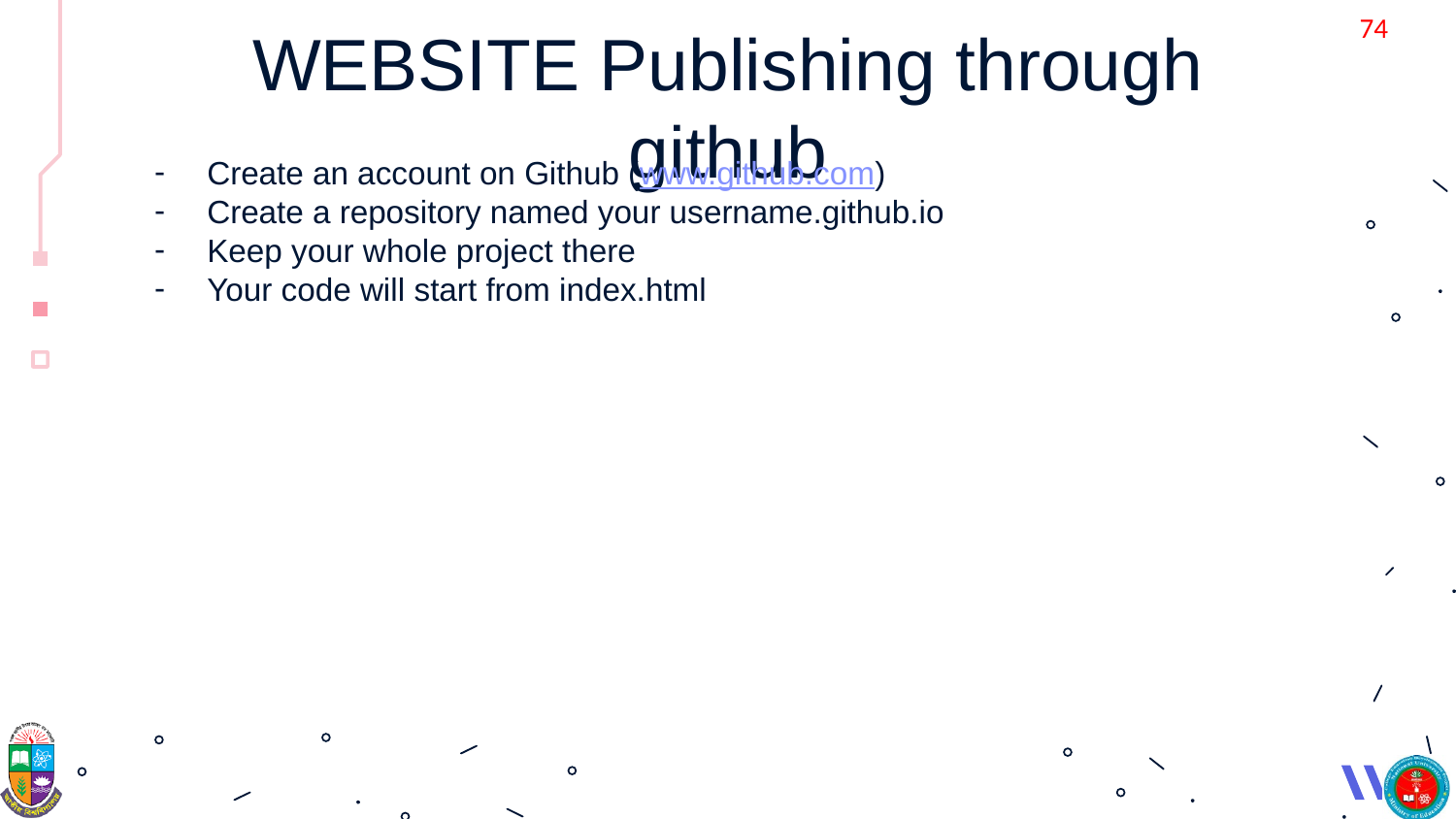

74
# WEBSITE Publishing through github
Create an account on Github (www.github.com)
Create a repository named your username.github.io
Keep your whole project there
Your code will start from index.html